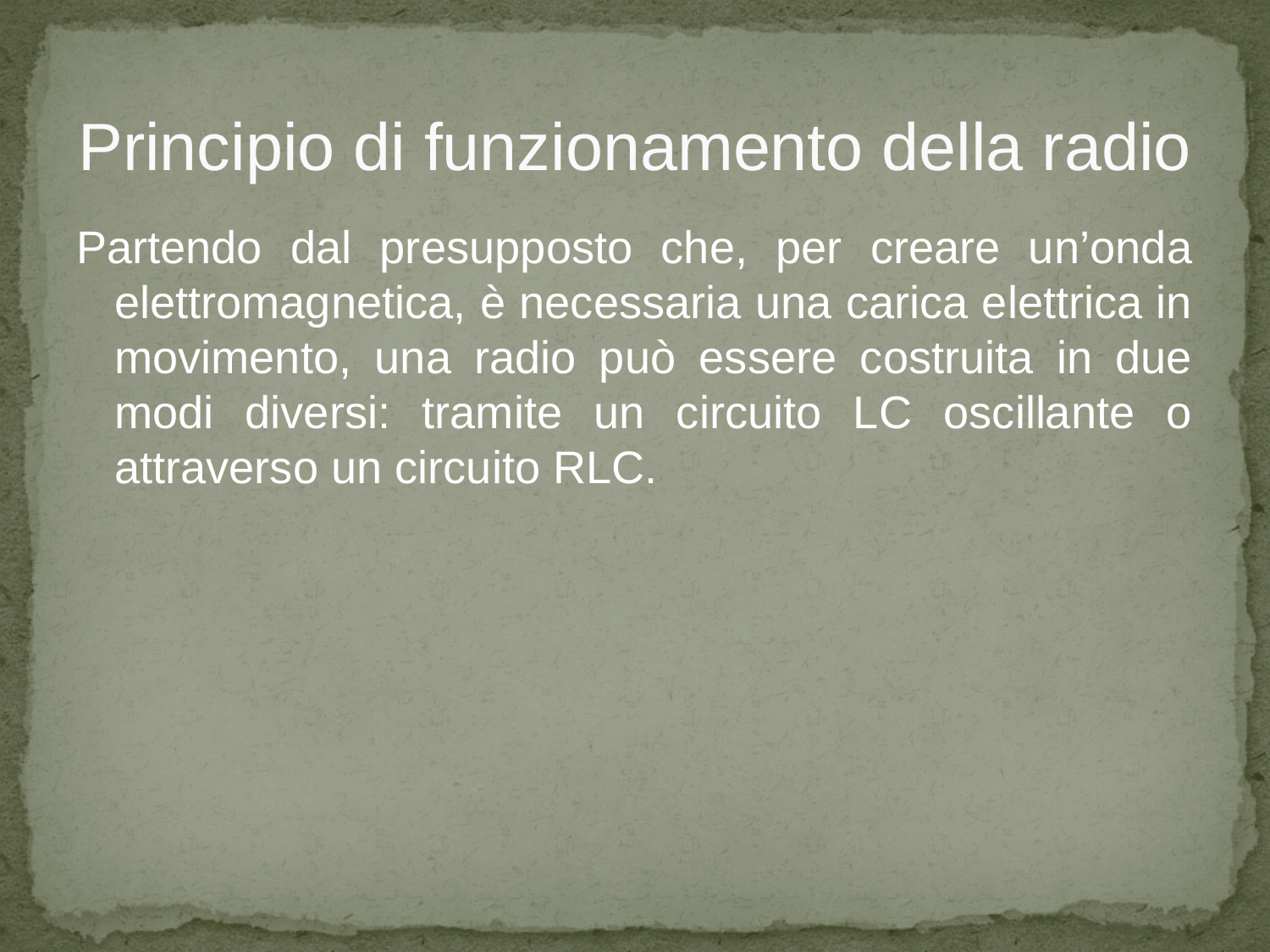

# Principio di funzionamento della radio
Partendo dal presupposto che, per creare un’onda elettromagnetica, è necessaria una carica elettrica in movimento, una radio può essere costruita in due modi diversi: tramite un circuito LC oscillante o attraverso un circuito RLC.